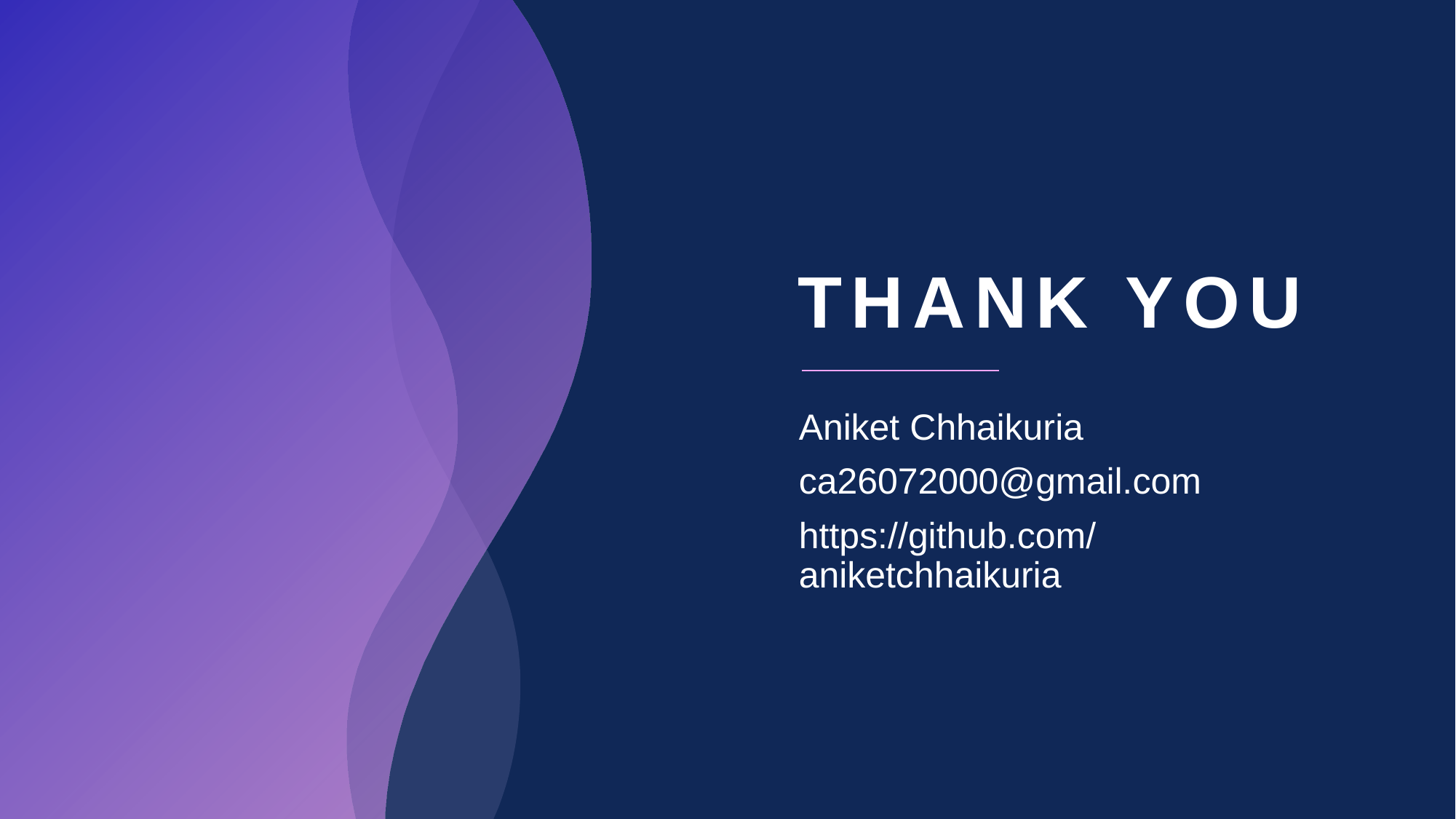

# THANK YOU
Aniket Chhaikuria
ca26072000@gmail.com
https://github.com/aniketchhaikuria